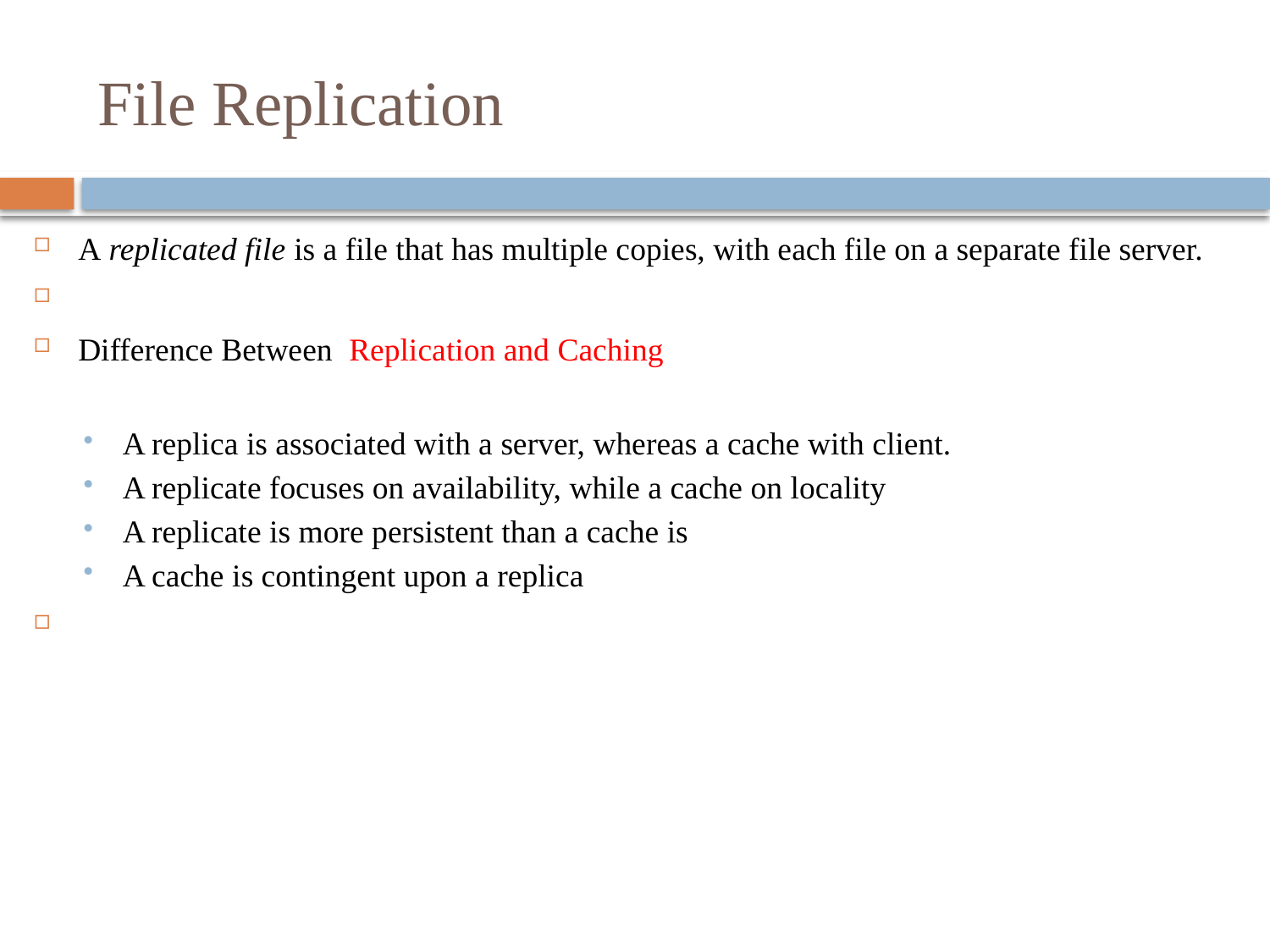

# File Replication
A replicated file is a file that has multiple copies, with each file on a separate file server.

Difference Between  Replication and Caching

A replica is associated with a server, whereas a cache with client.
A replicate focuses on availability, while a cache on locality
A replicate is more persistent than a cache is
A cache is contingent upon a replica